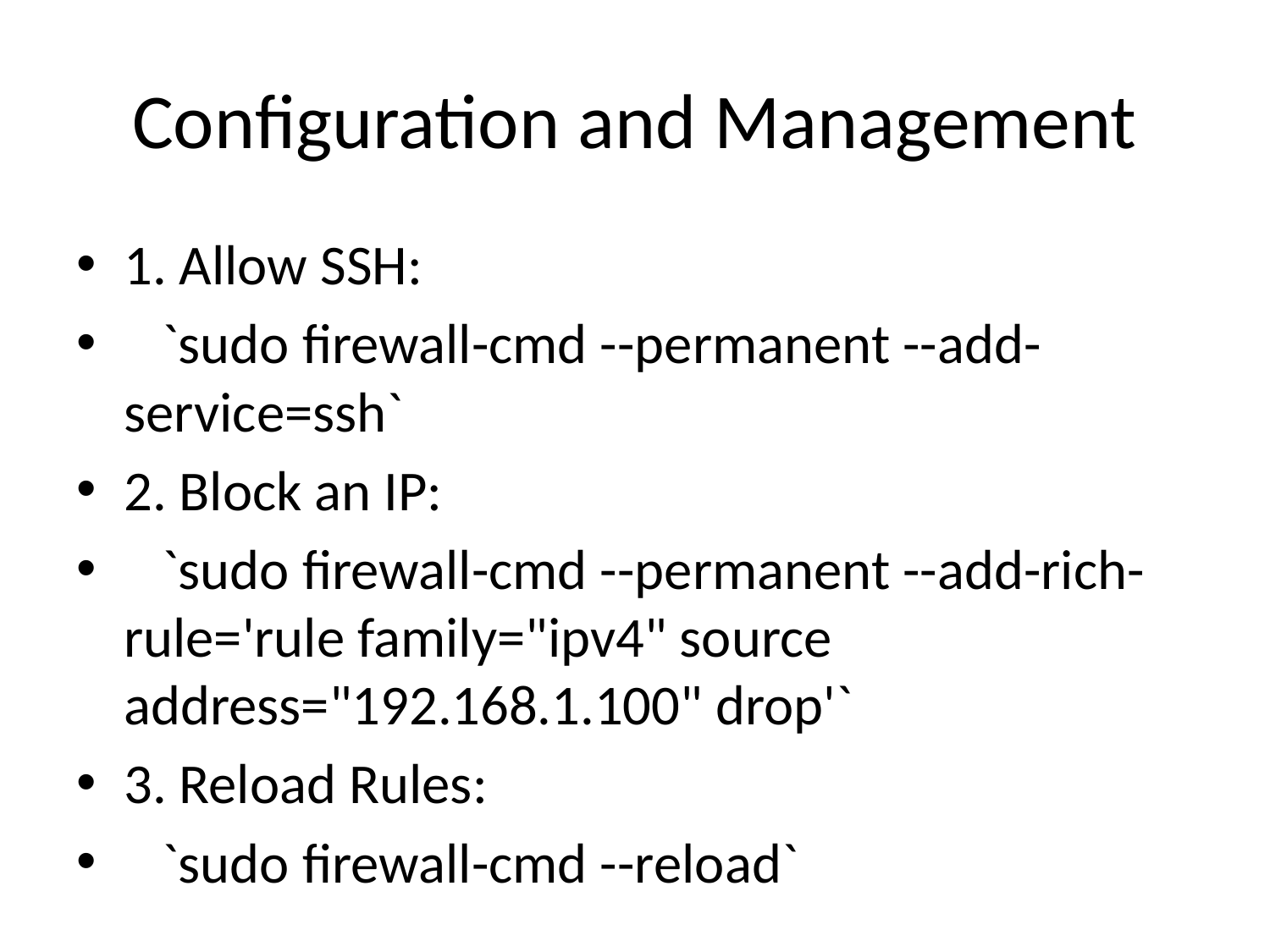

# Configuration and Management
1. Allow SSH:
   `sudo firewall-cmd --permanent --add-service=ssh`
2. Block an IP:
   `sudo firewall-cmd --permanent --add-rich-rule='rule family="ipv4" source address="192.168.1.100" drop'`
3. Reload Rules:
   `sudo firewall-cmd --reload`